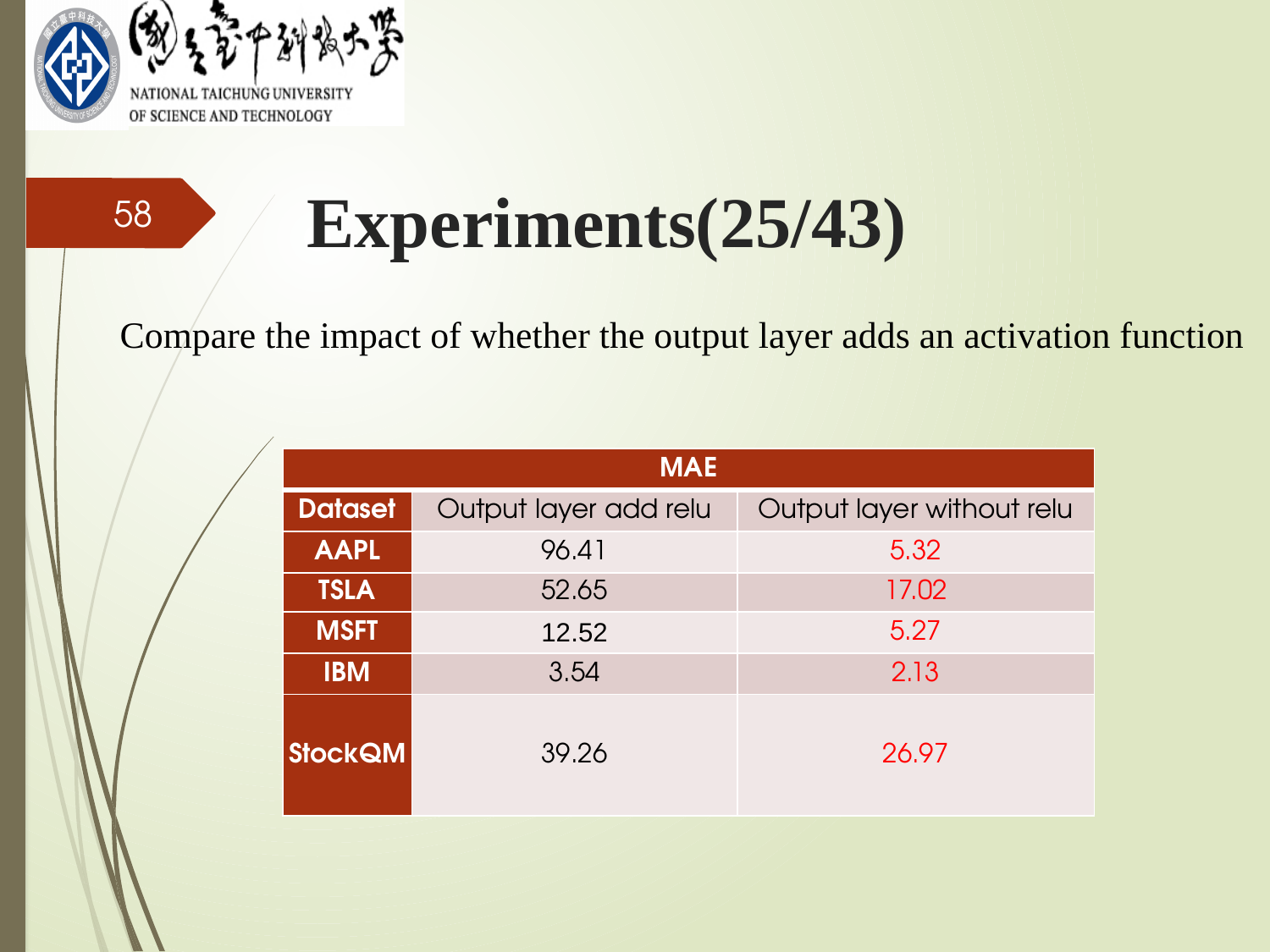

Experiments(25/43)
58
Compare the impact of whether the output layer adds an activation function
| MAE |  |  |
| --- | --- | --- |
| Dataset | Output layer add relu | Output layer without relu |
| AAPL | 96.41 | 5.32 |
| TSLA | 52.65 | 17.02 |
| MSFT | 12.52 | 5.27 |
| IBM | 3.54 | 2.13 |
| StockQM | 39.26 | 26.97 |